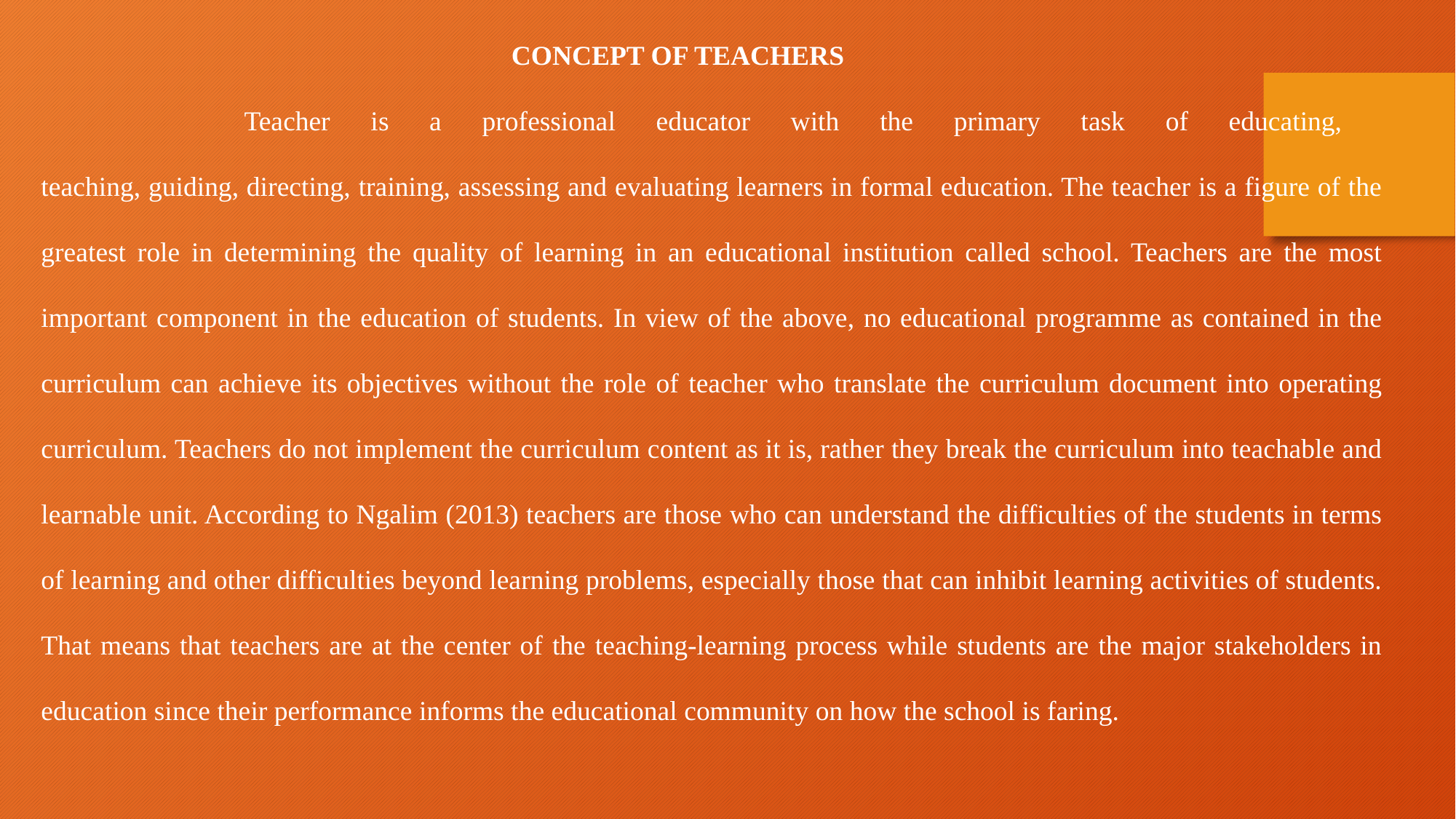

CONCEPT OF TEACHERS
     Teacher is a professional educator with the primary task of educating,
teaching, guiding, directing, training, assessing and evaluating learners in formal education. The teacher is a figure of the greatest role in determining the quality of learning in an educational institution called school. Teachers are the most important component in the education of students. In view of the above, no educational programme as contained in the curriculum can achieve its objectives without the role of teacher who translate the curriculum document into operating curriculum. Teachers do not implement the curriculum content as it is, rather they break the curriculum into teachable and learnable unit. According to Ngalim (2013) teachers are those who can understand the difficulties of the students in terms of learning and other difficulties beyond learning problems, especially those that can inhibit learning activities of students. That means that teachers are at the center of the teaching-learning process while students are the major stakeholders in education since their performance informs the educational community on how the school is faring.